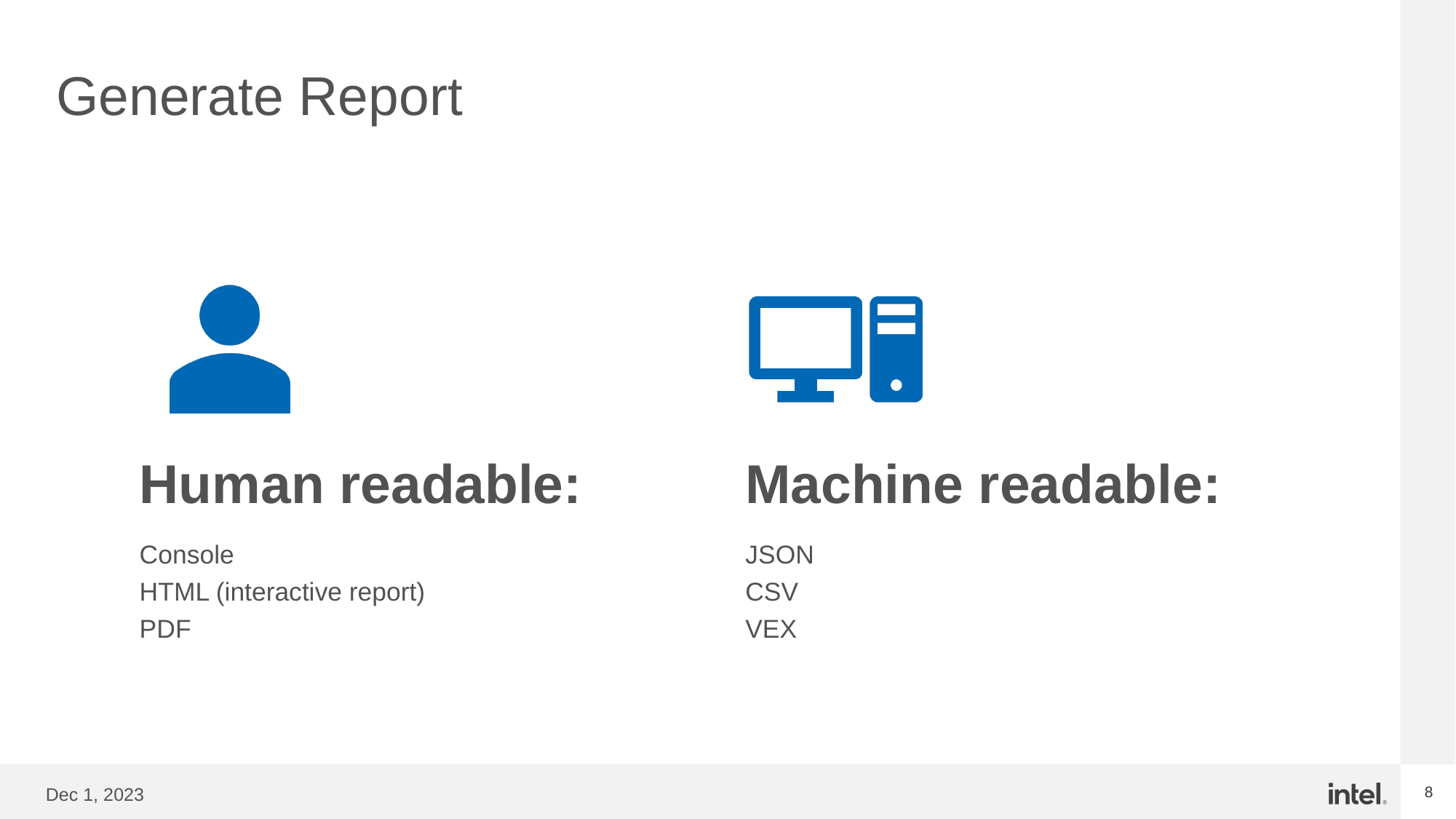

# Generate Report
Human readable:
Console
HTML (interactive report)
PDF
Machine readable:
JSON
CSV
VEX